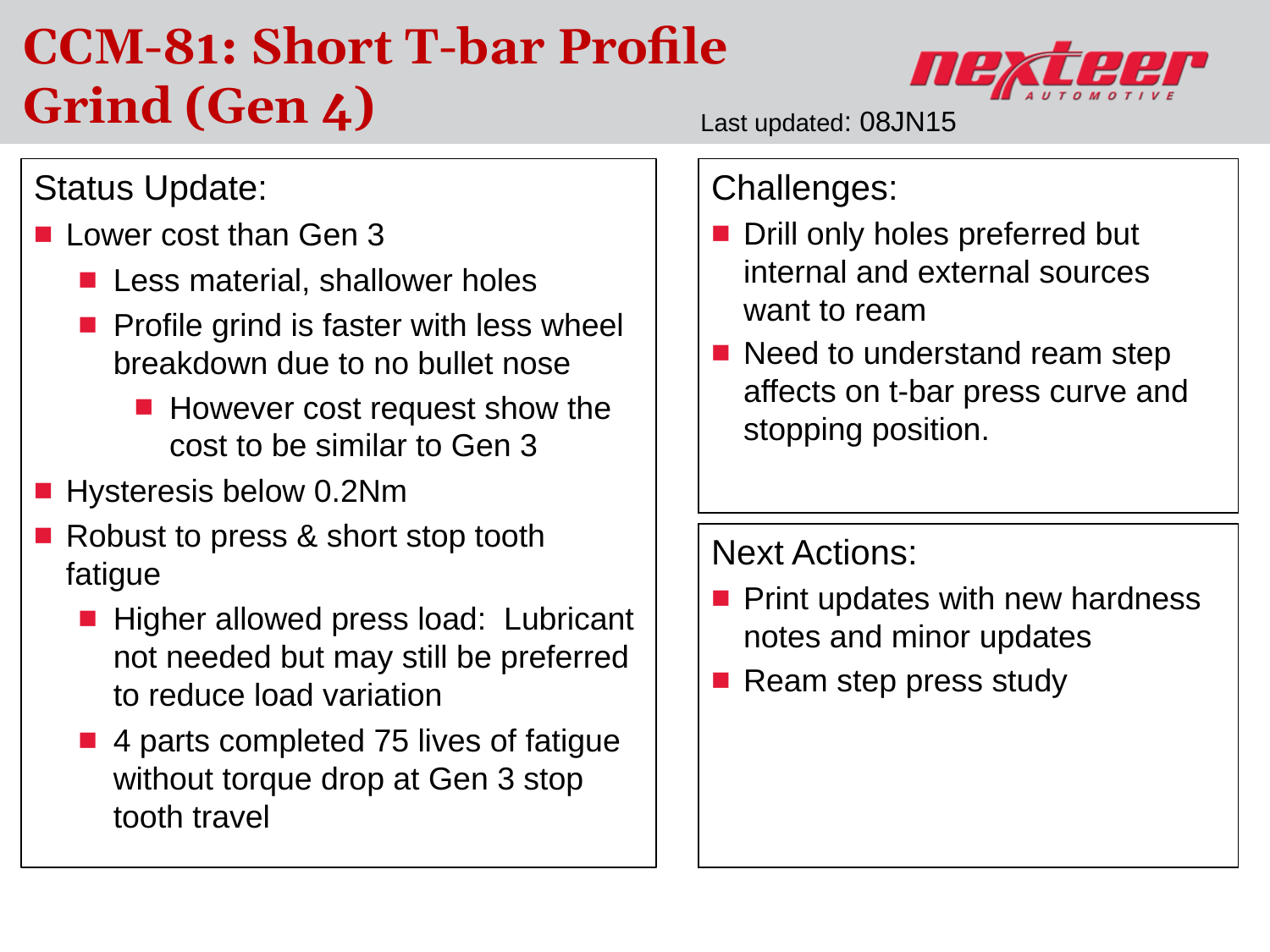

CCM-81: Short T-bar Profile Grind (Gen 4)
Last updated: 08JN15

Status Update:
Lower cost than Gen 3
Less material, shallower holes
Profile grind is faster with less wheel breakdown due to no bullet nose
However cost request show the cost to be similar to Gen 3
Hysteresis below 0.2Nm
Robust to press & short stop tooth fatigue
Higher allowed press load:  Lubricant not needed but may still be preferred to reduce load variation
4 parts completed 75 lives of fatigue without torque drop at Gen 3 stop tooth travel

Challenges:
Drill only holes preferred but internal and external sources want to ream
Need to understand ream step affects on t-bar press curve and stopping position.

Next Actions:
Print updates with new hardness notes and minor updates
Ream step press study